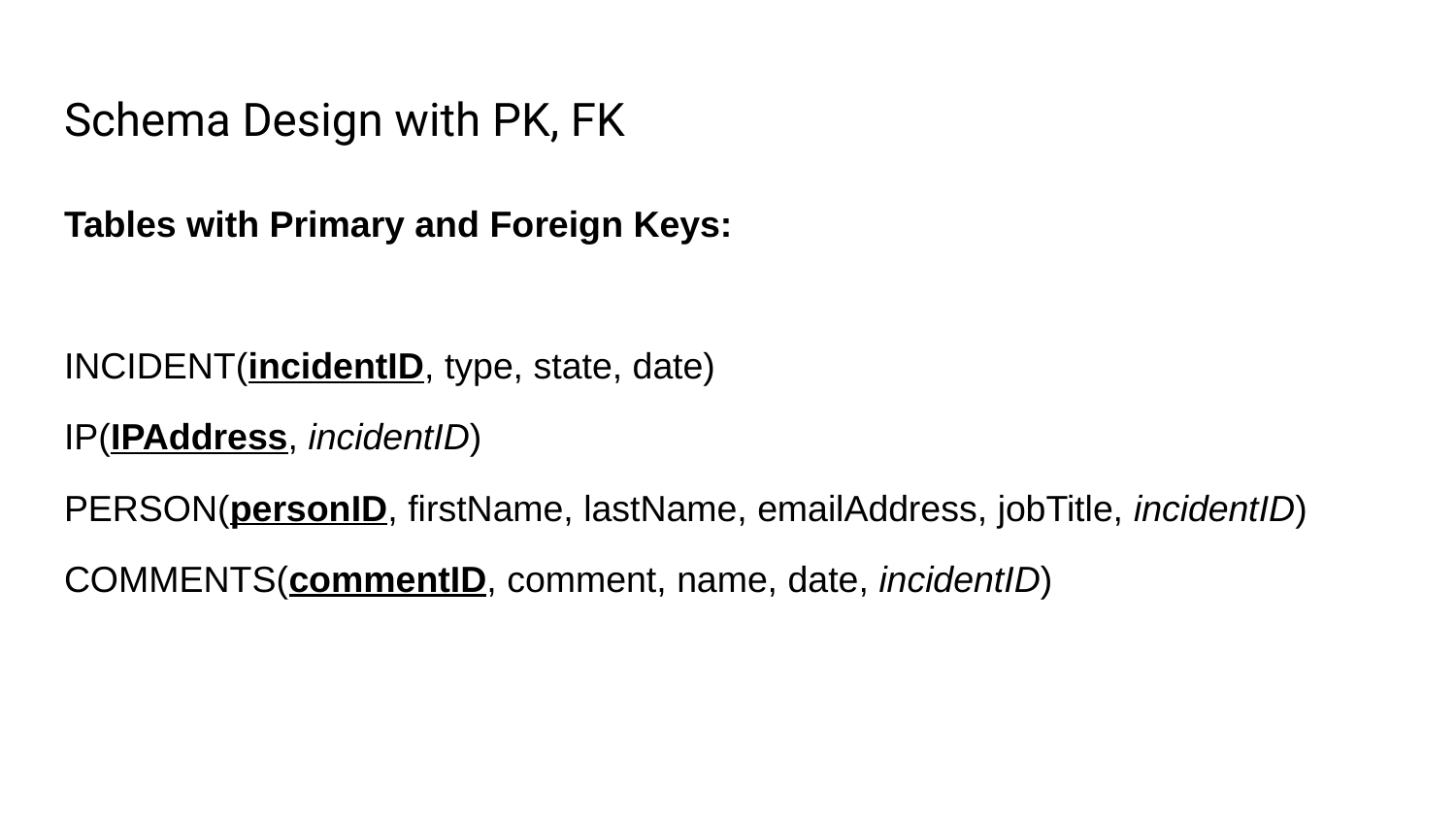

# Schema Design with PK, FK

Tables with Primary and Foreign Keys:

INCIDENT(incidentID, type, state, date)
IP(IPAddress, incidentID)
PERSON(personID, firstName, lastName, emailAddress, jobTitle, incidentID)
COMMENTS(commentID, comment, name, date, incidentID)